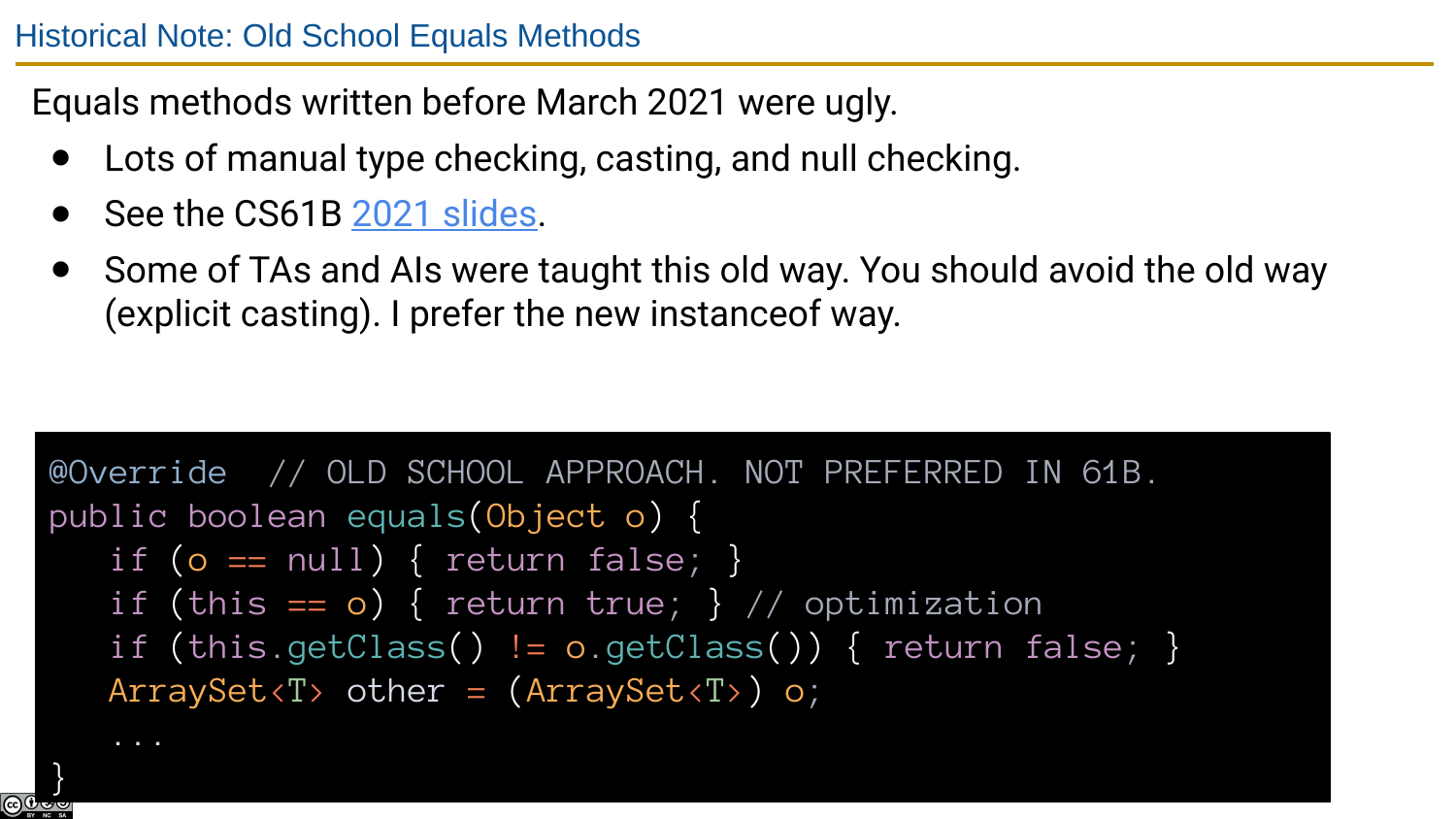

# Historical Note: Old School Equals Methods
Equals methods written before March 2021 were ugly.
Lots of manual type checking, casting, and null checking.
See the CS61B 2021 slides.
Some of TAs and AIs were taught this old way. You should avoid the old way (explicit casting). I prefer the new instanceof way.
@Override  // OLD SCHOOL APPROACH. NOT PREFERRED IN 61B.
public boolean equals(Object o) {
   if (o == null) { return false; }
   if (this == o) { return true; } // optimization
   if (this.getClass() != o.getClass()) { return false; }
   ArraySet<T> other = (ArraySet<T>) o;
   ...
}